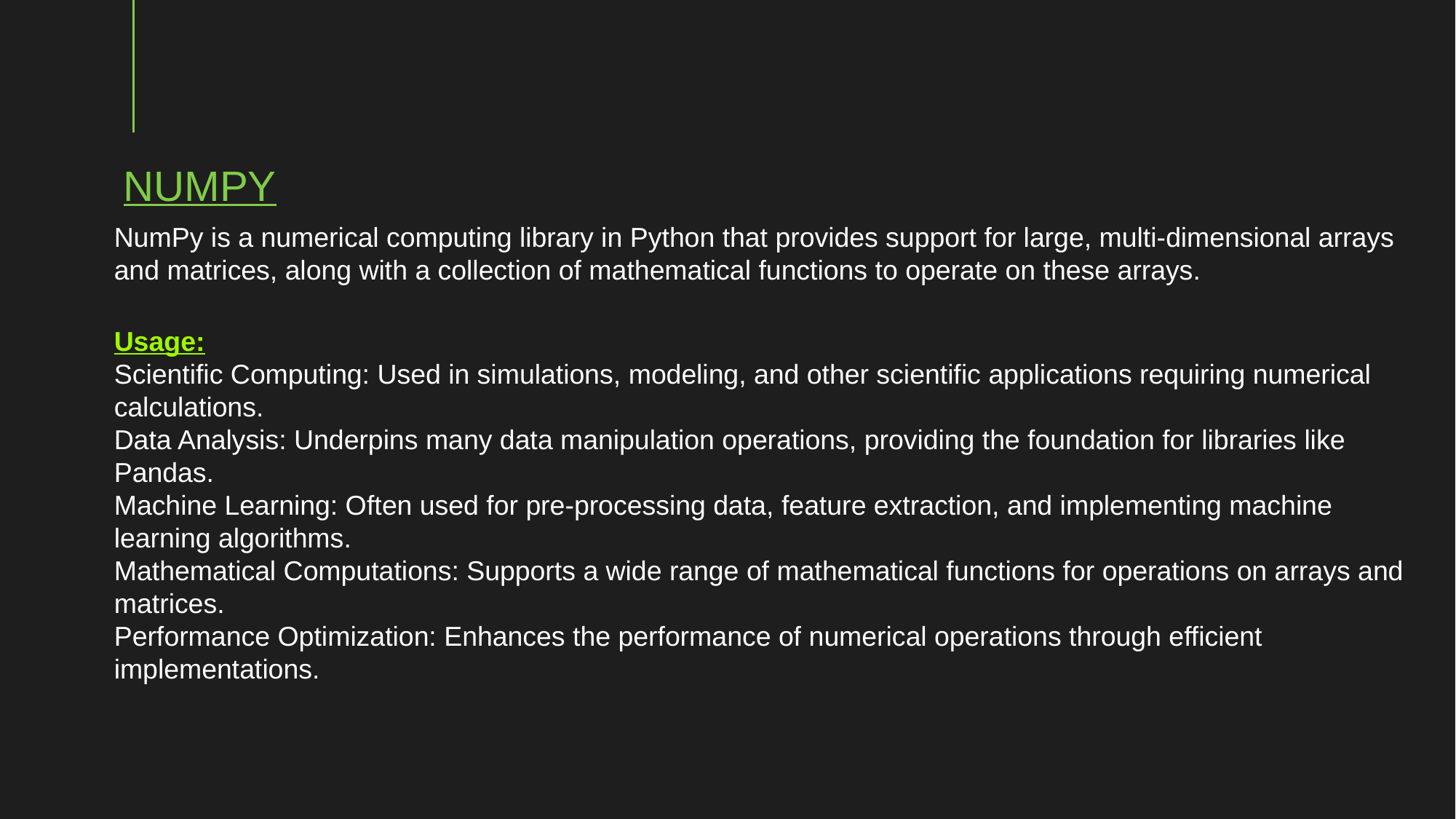

# numpy
NumPy is a numerical computing library in Python that provides support for large, multi-dimensional arrays and matrices, along with a collection of mathematical functions to operate on these arrays.

Usage:
Scientific Computing: Used in simulations, modeling, and other scientific applications requiring numerical calculations.
Data Analysis: Underpins many data manipulation operations, providing the foundation for libraries like Pandas.
Machine Learning: Often used for pre-processing data, feature extraction, and implementing machine learning algorithms.
Mathematical Computations: Supports a wide range of mathematical functions for operations on arrays and matrices.
Performance Optimization: Enhances the performance of numerical operations through efficient implementations.